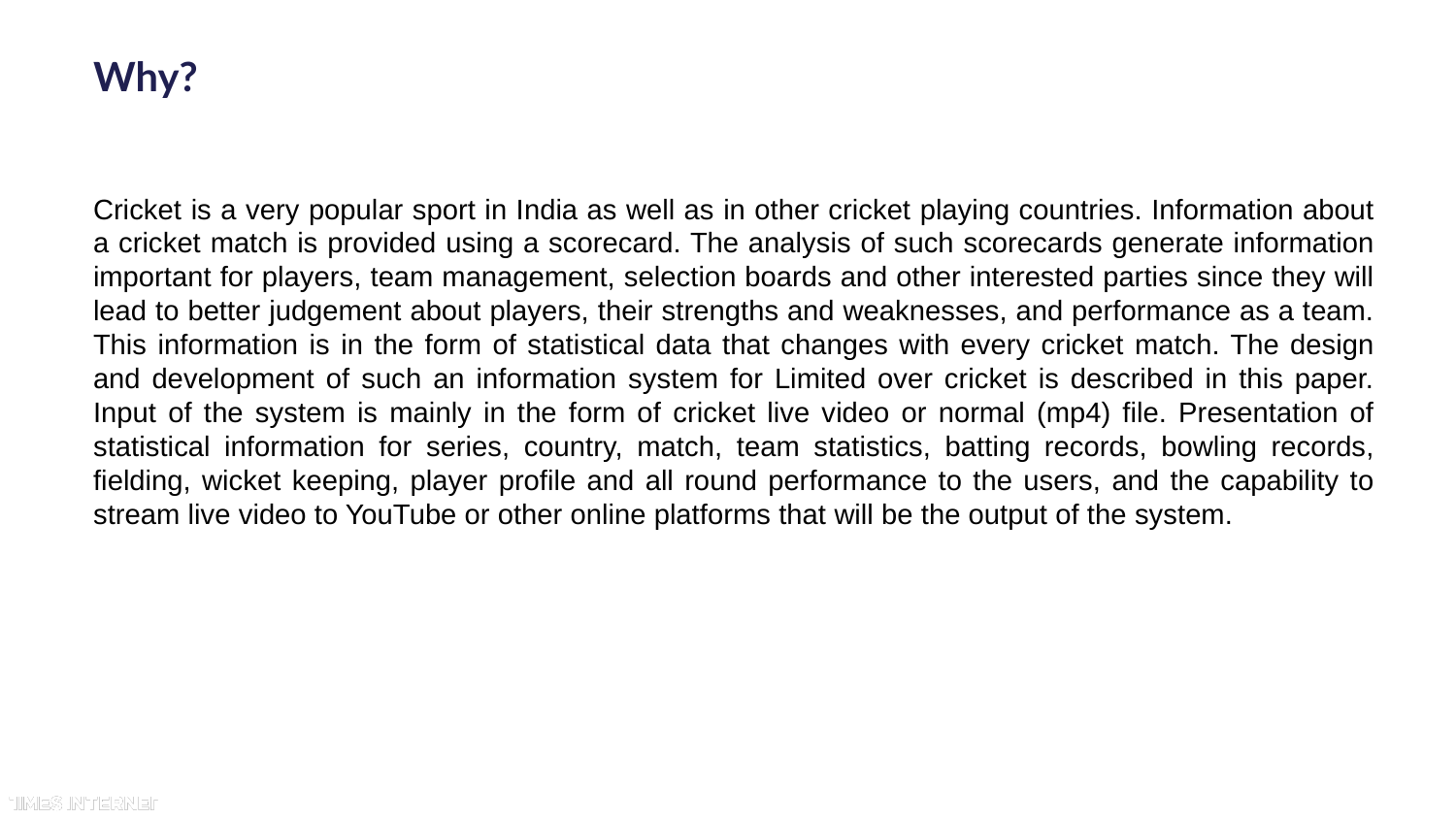

# Why?
Cricket is a very popular sport in India as well as in other cricket playing countries. Information about a cricket match is provided using a scorecard. The analysis of such scorecards generate information important for players, team management, selection boards and other interested parties since they will lead to better judgement about players, their strengths and weaknesses, and performance as a team. This information is in the form of statistical data that changes with every cricket match. The design and development of such an information system for Limited over cricket is described in this paper. Input of the system is mainly in the form of cricket live video or normal (mp4) file. Presentation of statistical information for series, country, match, team statistics, batting records, bowling records, fielding, wicket keeping, player profile and all round performance to the users, and the capability to stream live video to YouTube or other online platforms that will be the output of the system.